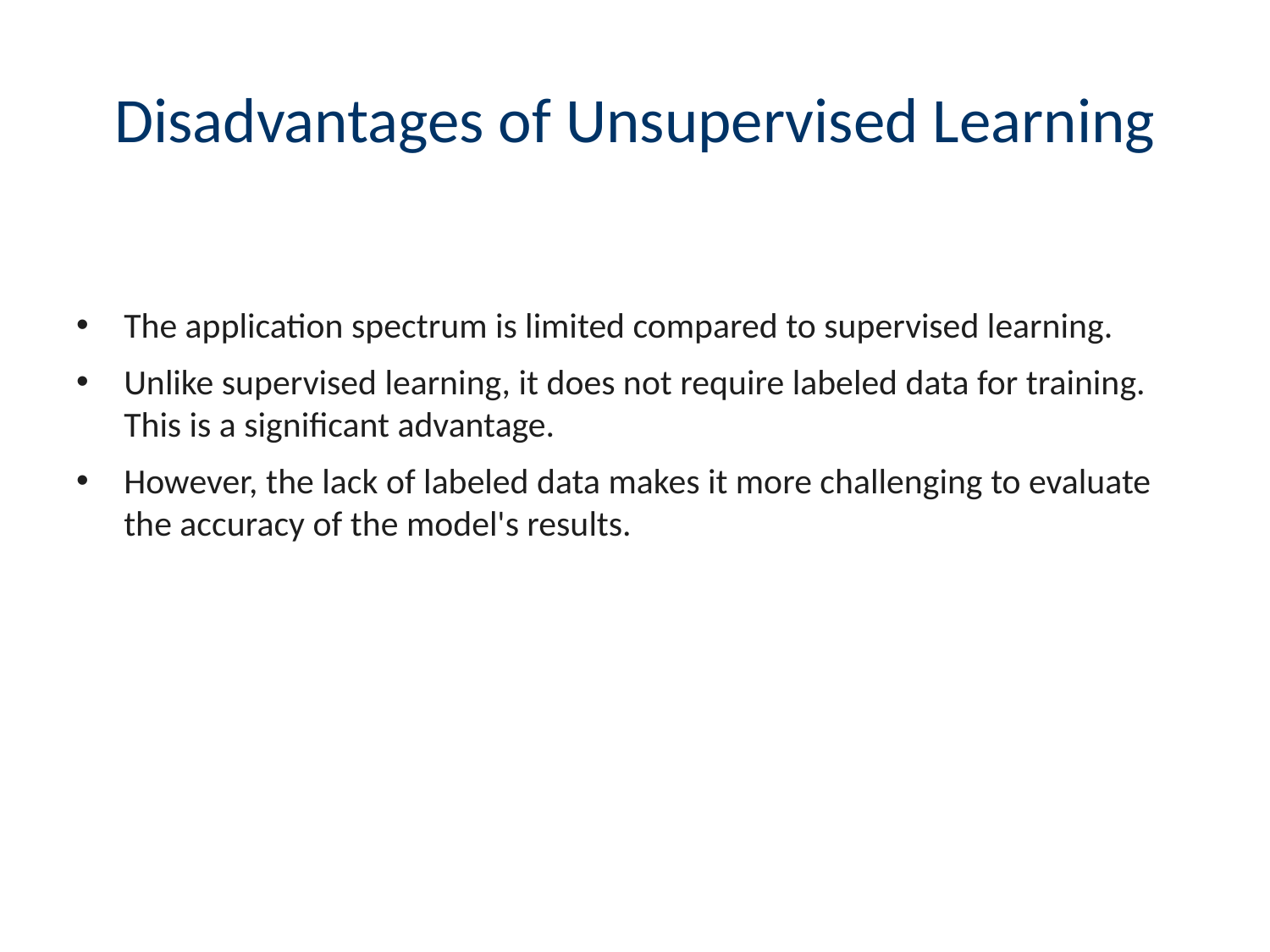

# Disadvantages of Unsupervised Learning

The application spectrum is limited compared to supervised learning.
Unlike supervised learning, it does not require labeled data for training.  This is a significant advantage.
However, the lack of labeled data makes it more challenging to evaluate the accuracy of the model's results.